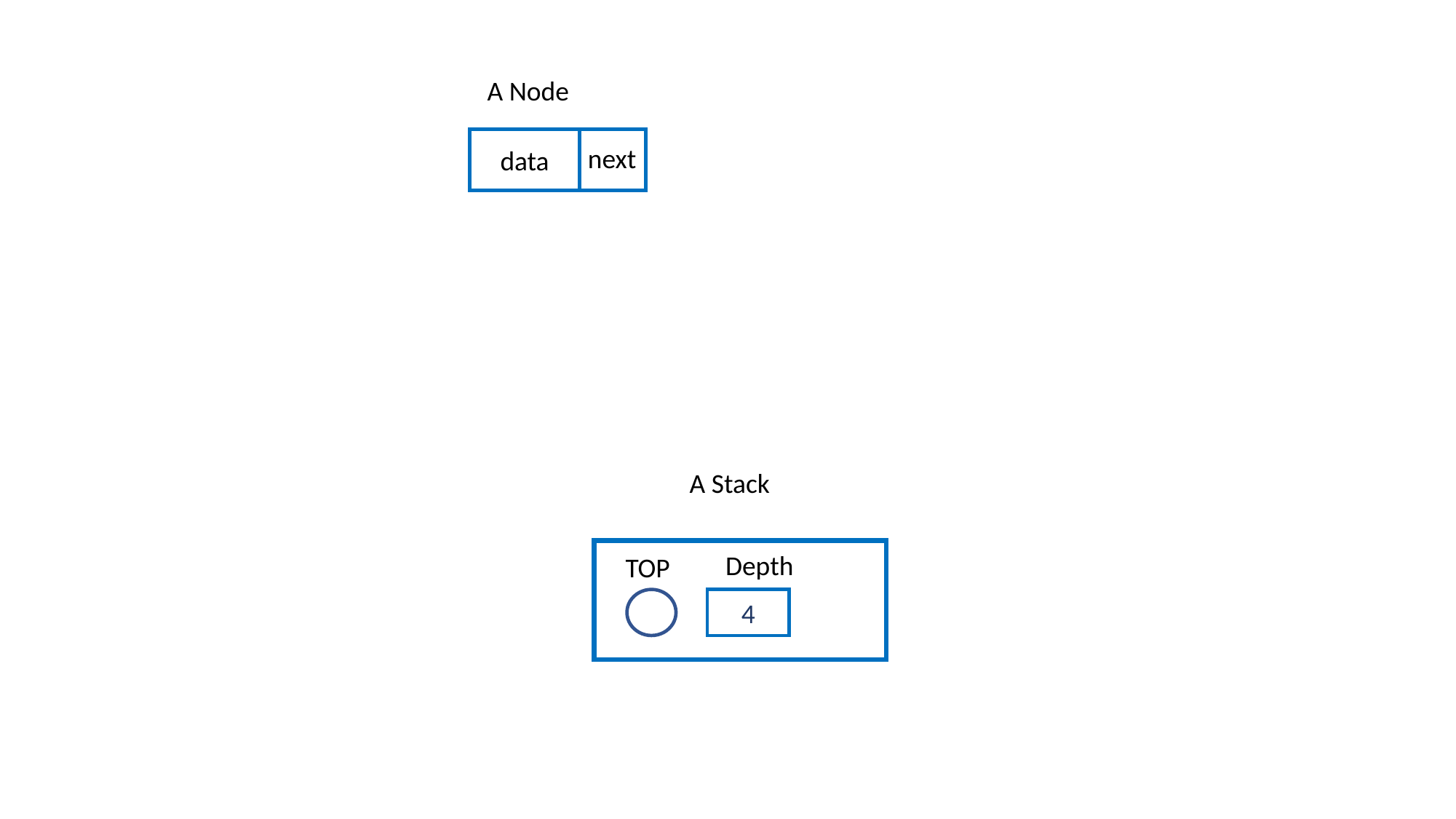

A Node
data

 next
 A Stack

Depth
TOP
4